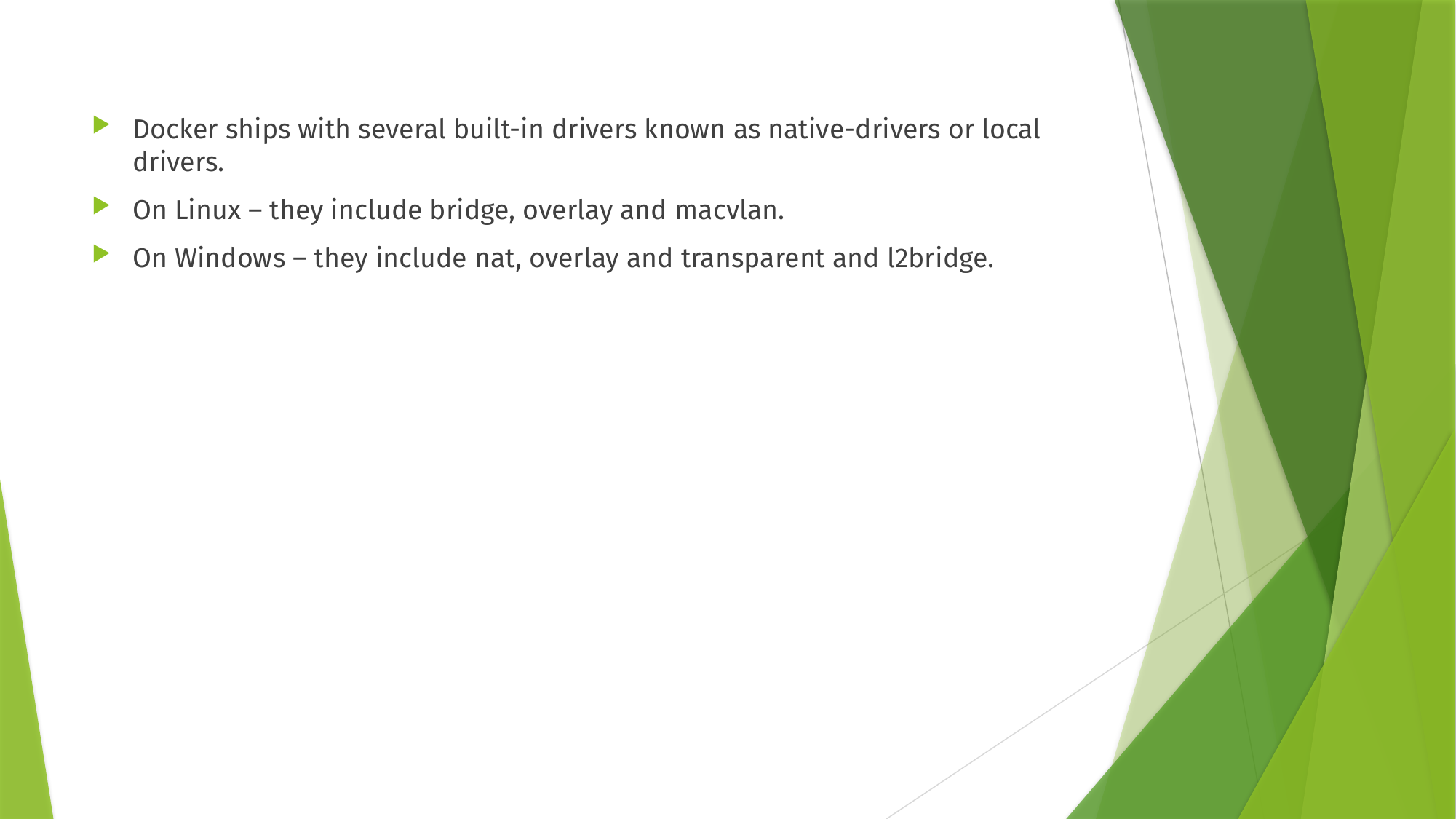

Docker ships with several built-in drivers known as native-drivers or local drivers.
On Linux – they include bridge, overlay and macvlan.
On Windows – they include nat, overlay and transparent and l2bridge.